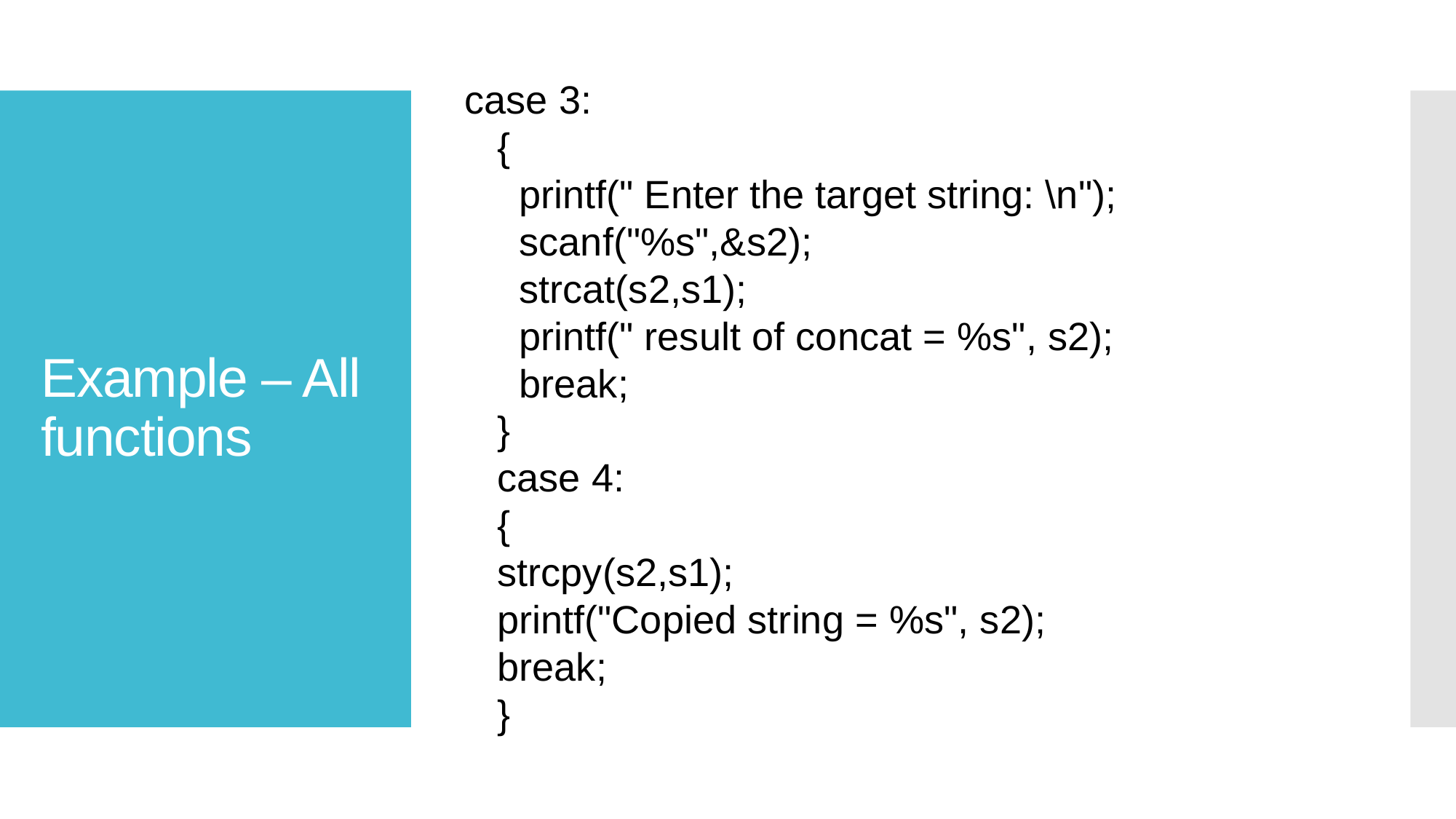

case 3:
   {
     printf(" Enter the target string: \n");
     scanf("%s",&s2);
     strcat(s2,s1);
     printf(" result of concat = %s", s2);
     break;
   }
   case 4:
   {
   strcpy(s2,s1);
   printf("Copied string = %s", s2);
   break;
   }
# Example – All functions